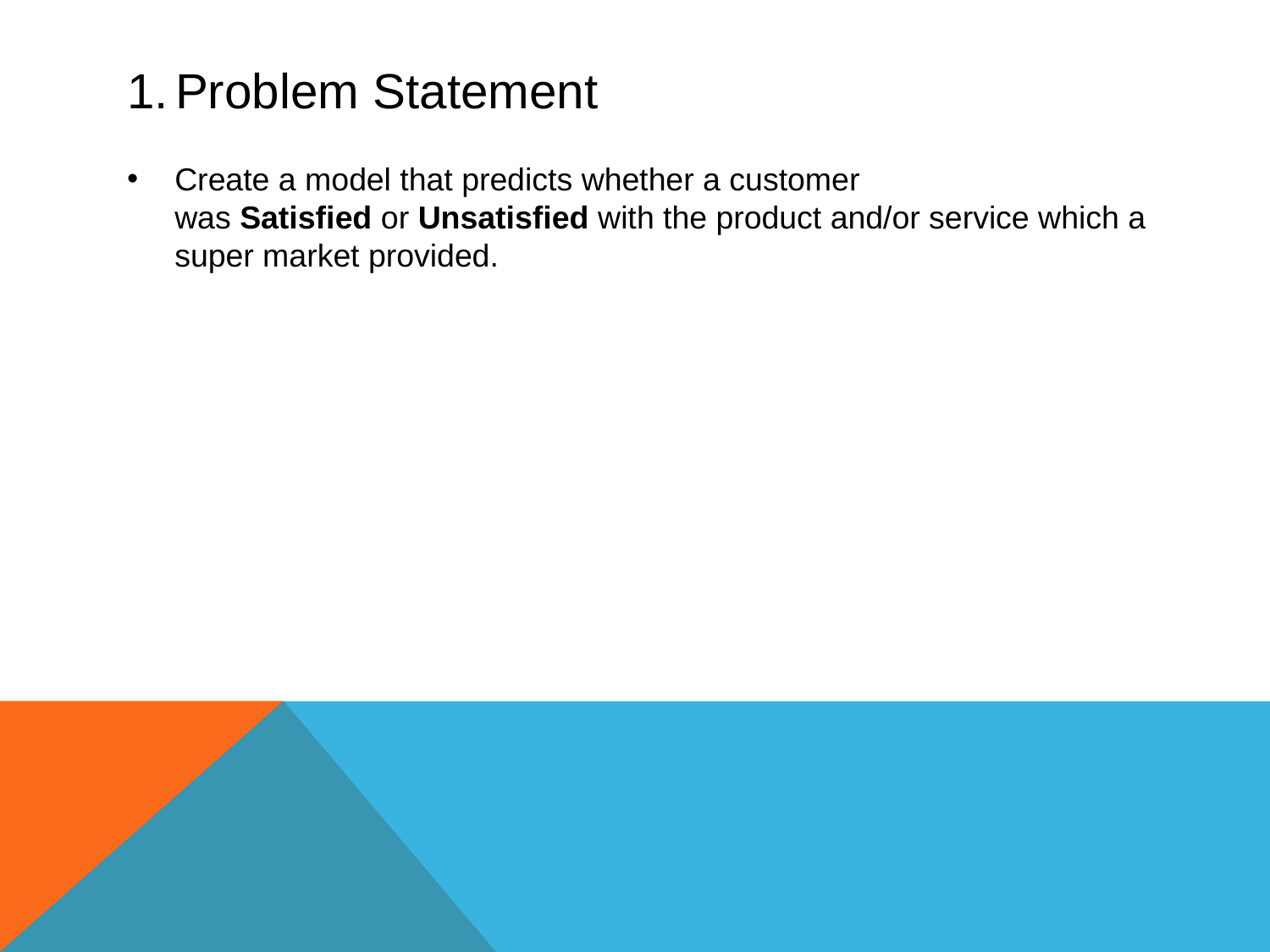

# 1. Problem statement
Create a model that predicts whether a customer was Satisfied or Unsatisfied with the product and/or service which a super market provided.